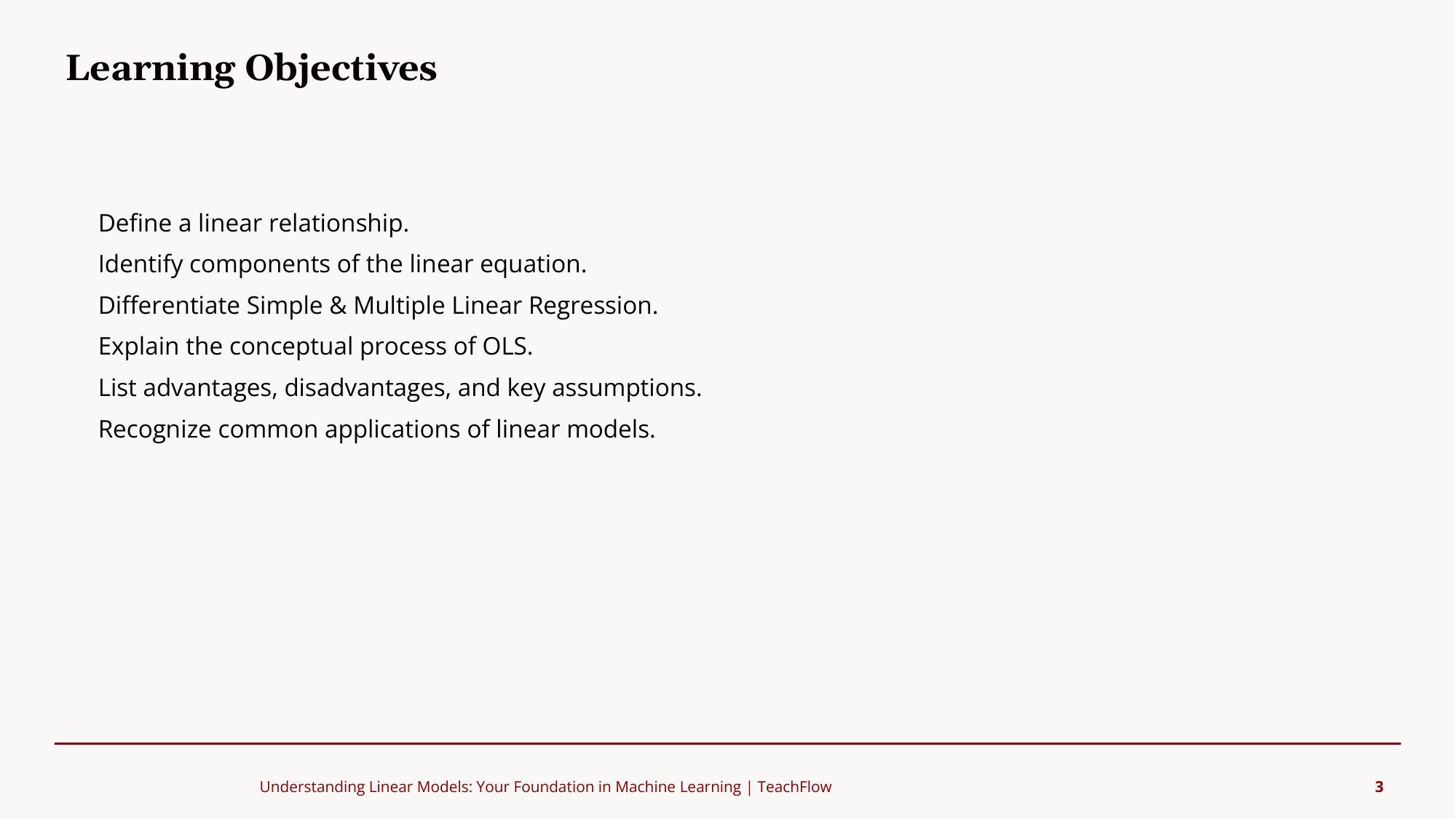

Learning Objectives
#

Define a linear relationship.
Identify components of the linear equation.
Differentiate Simple & Multiple Linear Regression.
Explain the conceptual process of OLS.
List advantages, disadvantages, and key assumptions.
Recognize common applications of linear models.

Understanding Linear Models: Your Foundation in Machine Learning | TeachFlow
3